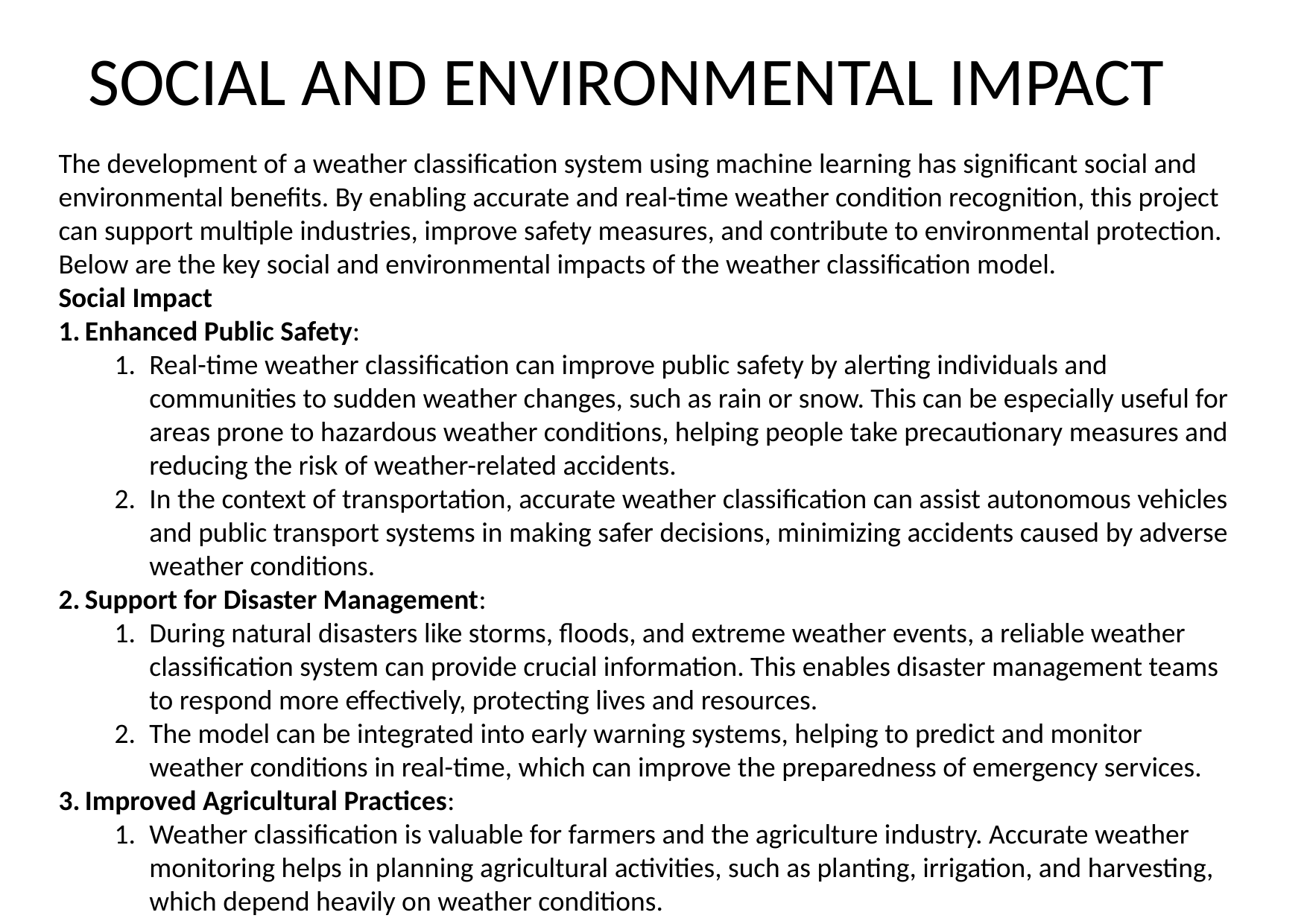

SOCIAL AND ENVIRONMENTAL IMPACT

The development of a weather classification system using machine learning has significant social and environmental benefits. By enabling accurate and real-time weather condition recognition, this project can support multiple industries, improve safety measures, and contribute to environmental protection. Below are the key social and environmental impacts of the weather classification model.
Social Impact
Enhanced Public Safety:
Real-time weather classification can improve public safety by alerting individuals and communities to sudden weather changes, such as rain or snow. This can be especially useful for areas prone to hazardous weather conditions, helping people take precautionary measures and reducing the risk of weather-related accidents.
In the context of transportation, accurate weather classification can assist autonomous vehicles and public transport systems in making safer decisions, minimizing accidents caused by adverse weather conditions.
Support for Disaster Management:
During natural disasters like storms, floods, and extreme weather events, a reliable weather classification system can provide crucial information. This enables disaster management teams to respond more effectively, protecting lives and resources.
The model can be integrated into early warning systems, helping to predict and monitor weather conditions in real-time, which can improve the preparedness of emergency services.
Improved Agricultural Practices:
Weather classification is valuable for farmers and the agriculture industry. Accurate weather monitoring helps in planning agricultural activities, such as planting, irrigation, and harvesting, which depend heavily on weather conditions.